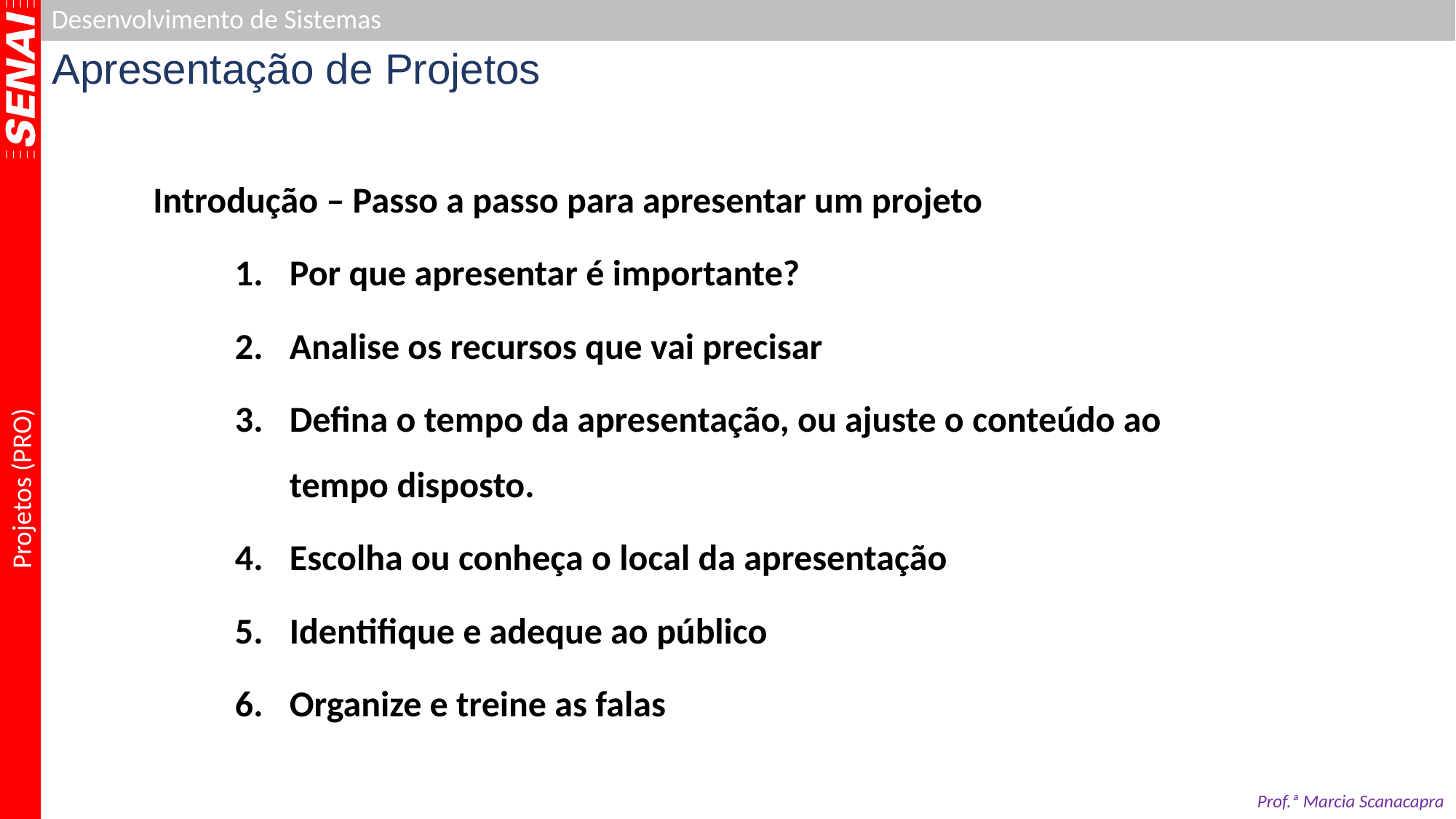

# Apresentação de Projetos
Introdução – Passo a passo para apresentar um projeto
Por que apresentar é importante?
Analise os recursos que vai precisar
Defina o tempo da apresentação, ou ajuste o conteúdo ao tempo disposto.
Escolha ou conheça o local da apresentação
Identifique e adeque ao público
Organize e treine as falas